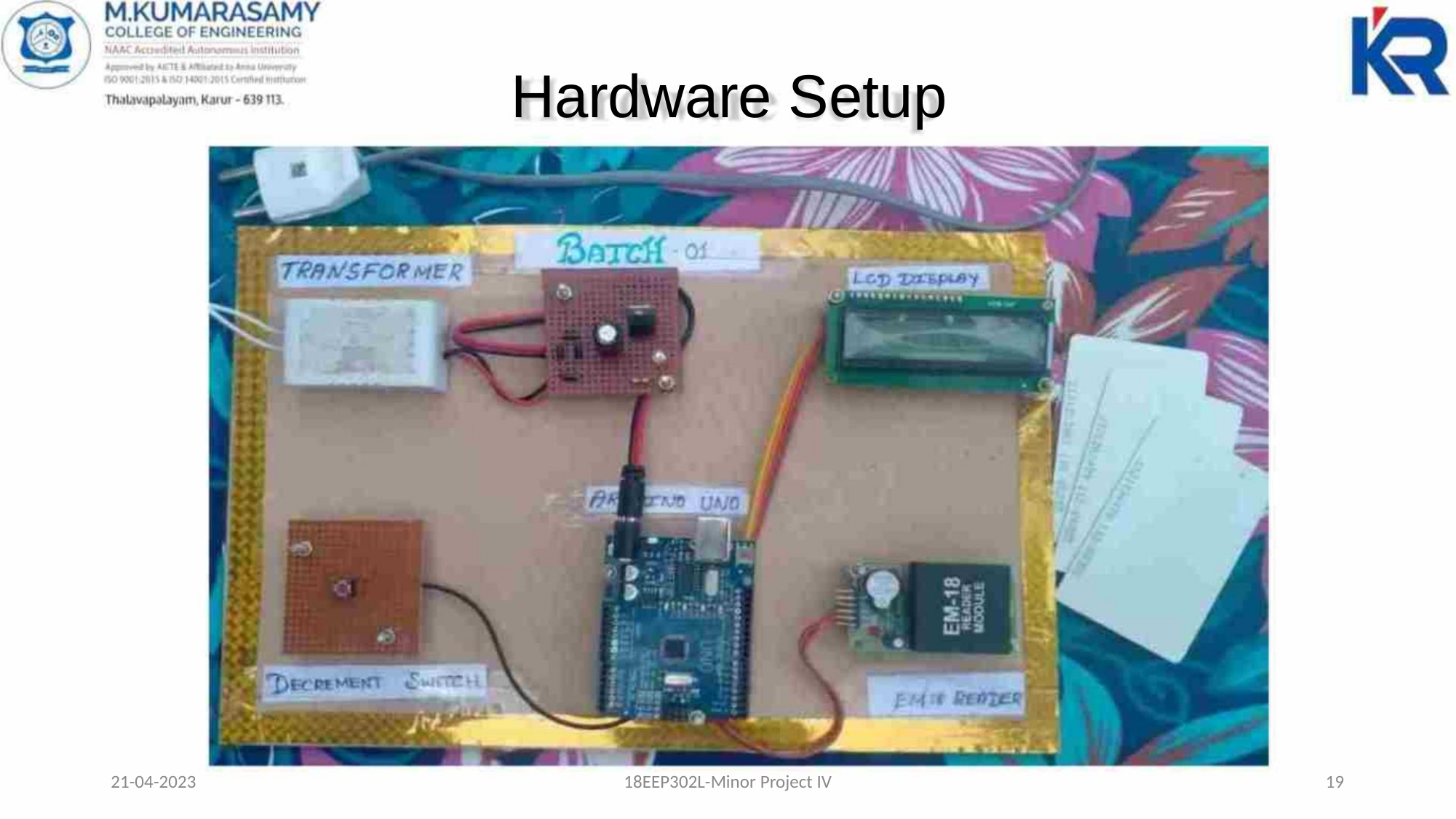

Hardware Setup
21-04-2023
18EEP302L-Minor Project IV
19